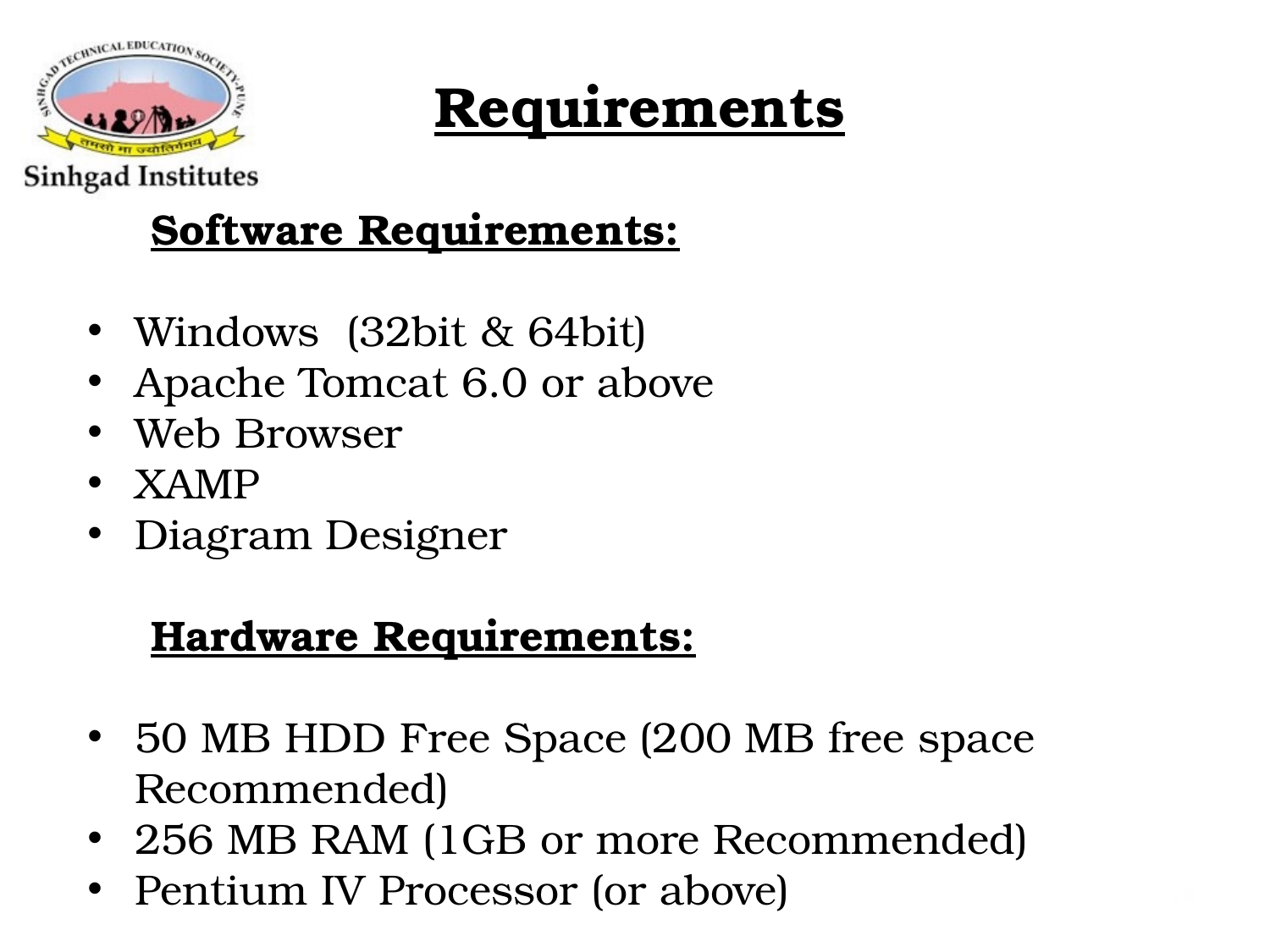

Requirements
Software Requirements:

Windows  (32bit & 64bit)
Apache Tomcat 6.0 or above
Web Browser
XAMP
Diagram Designer

Hardware Requirements:

50 MB HDD Free Space (200 MB free space Recommended)
256 MB RAM (1GB or more Recommended)
Pentium IV Processor (or above)